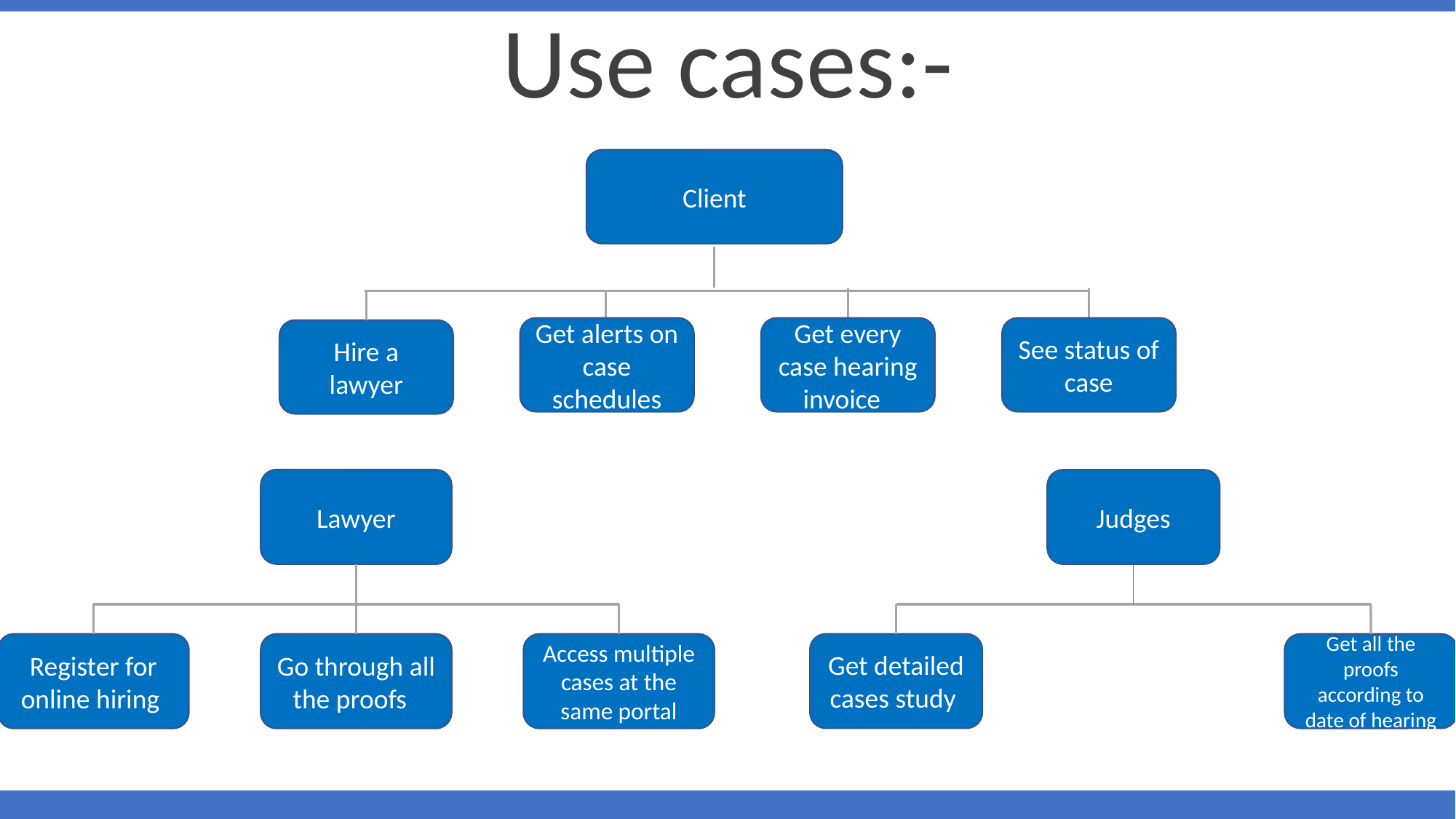

Use cases:-
Client
Get alerts on case schedules
Get every case hearing invoice
See status of case
Hire a lawyer
Lawyer
Register for online hiring
Go through all the proofs
Access multiple cases at the same portal
Judges
Get detailed cases study
Get all the proofs according to date of hearing